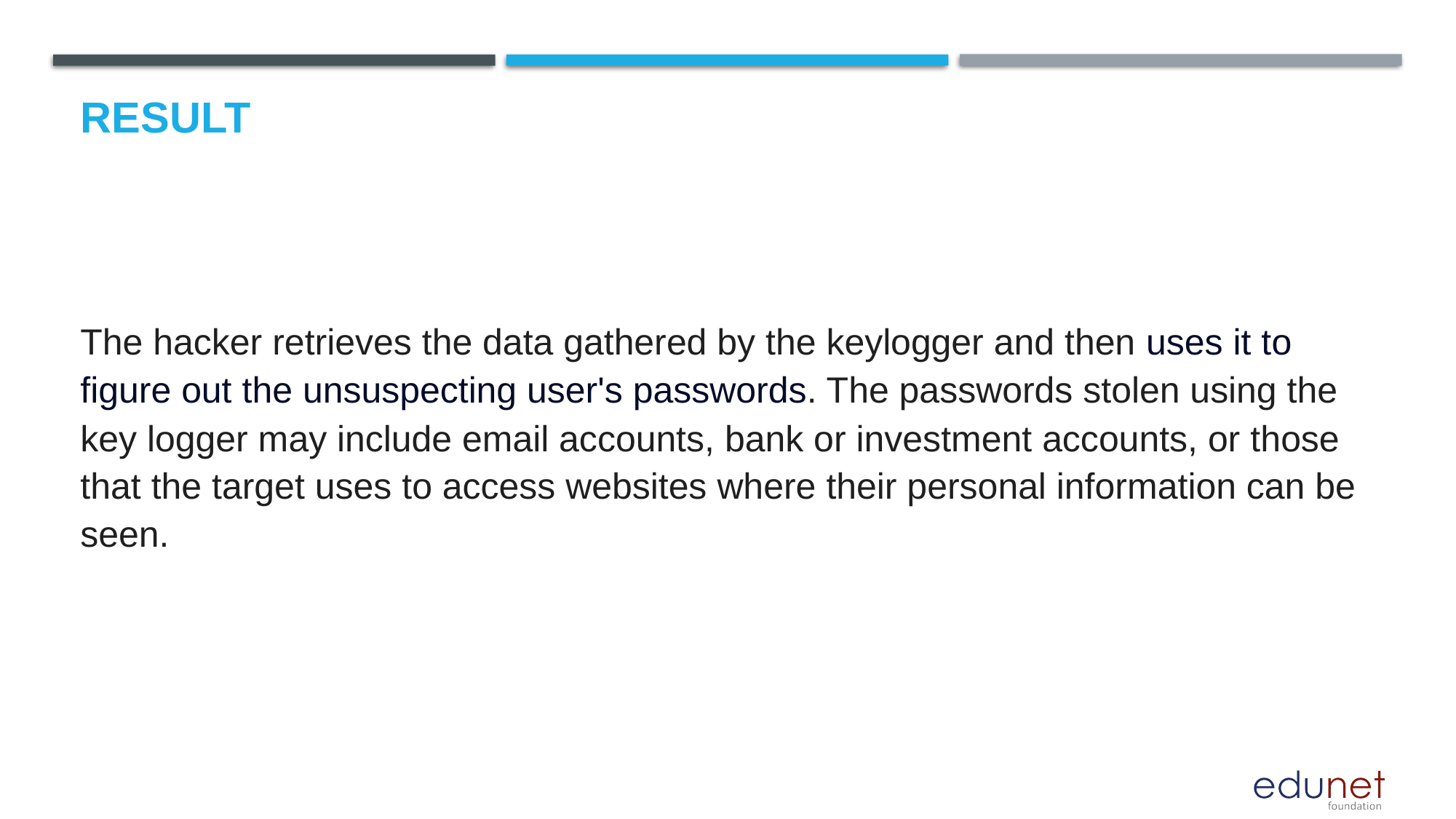

# Result
The hacker retrieves the data gathered by the keylogger and then uses it to figure out the unsuspecting user's passwords. The passwords stolen using the key logger may include email accounts, bank or investment accounts, or those that the target uses to access websites where their personal information can be seen.